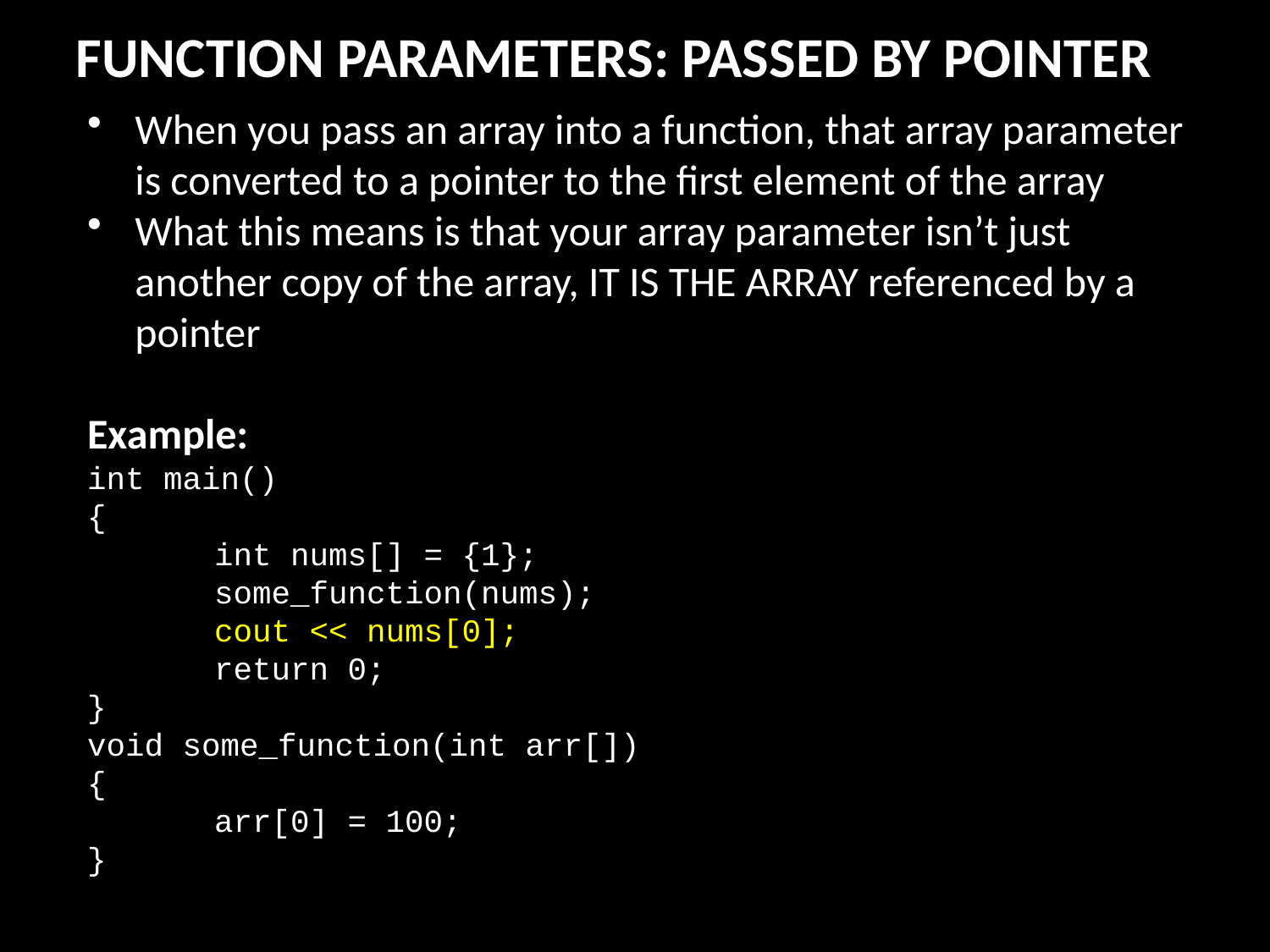

FUNCTION PARAMETERS: PASSED BY POINTER
When you pass an array into a function, that array parameter is converted to a pointer to the first element of the array
What this means is that your array parameter isn’t just another copy of the array, IT IS THE ARRAY referenced by a pointer

Example:
int main()
{
	int nums[] = {1};
	some_function(nums);
	cout << nums[0];
	return 0;
}
void some_function(int arr[])
{
	arr[0] = 100;
}